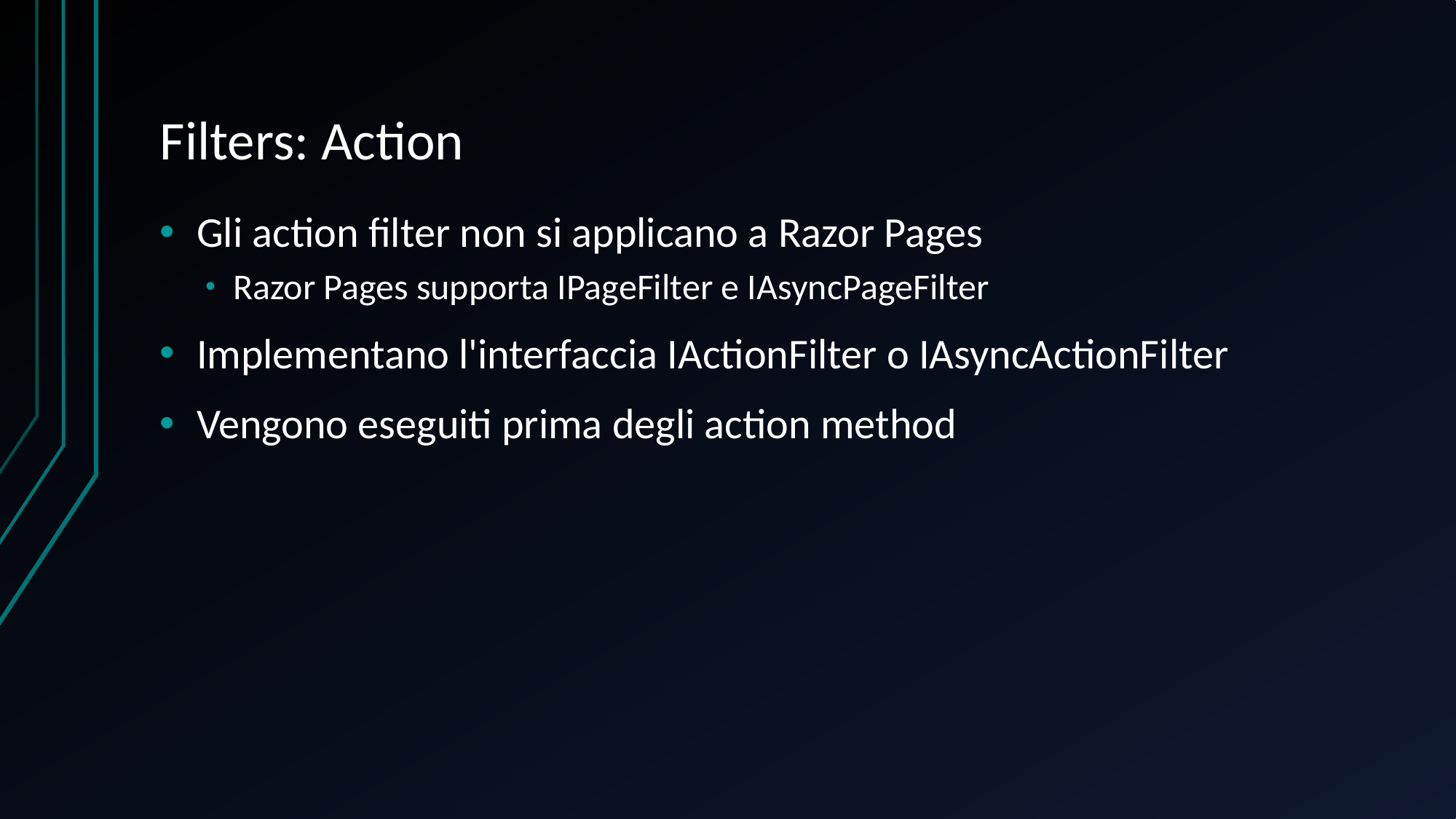

# Filters: Action
Gli action filter non si applicano a Razor Pages
Razor Pages supporta IPageFilter e IAsyncPageFilter
Implementano l'interfaccia IActionFilter o IAsyncActionFilter
Vengono eseguiti prima degli action method